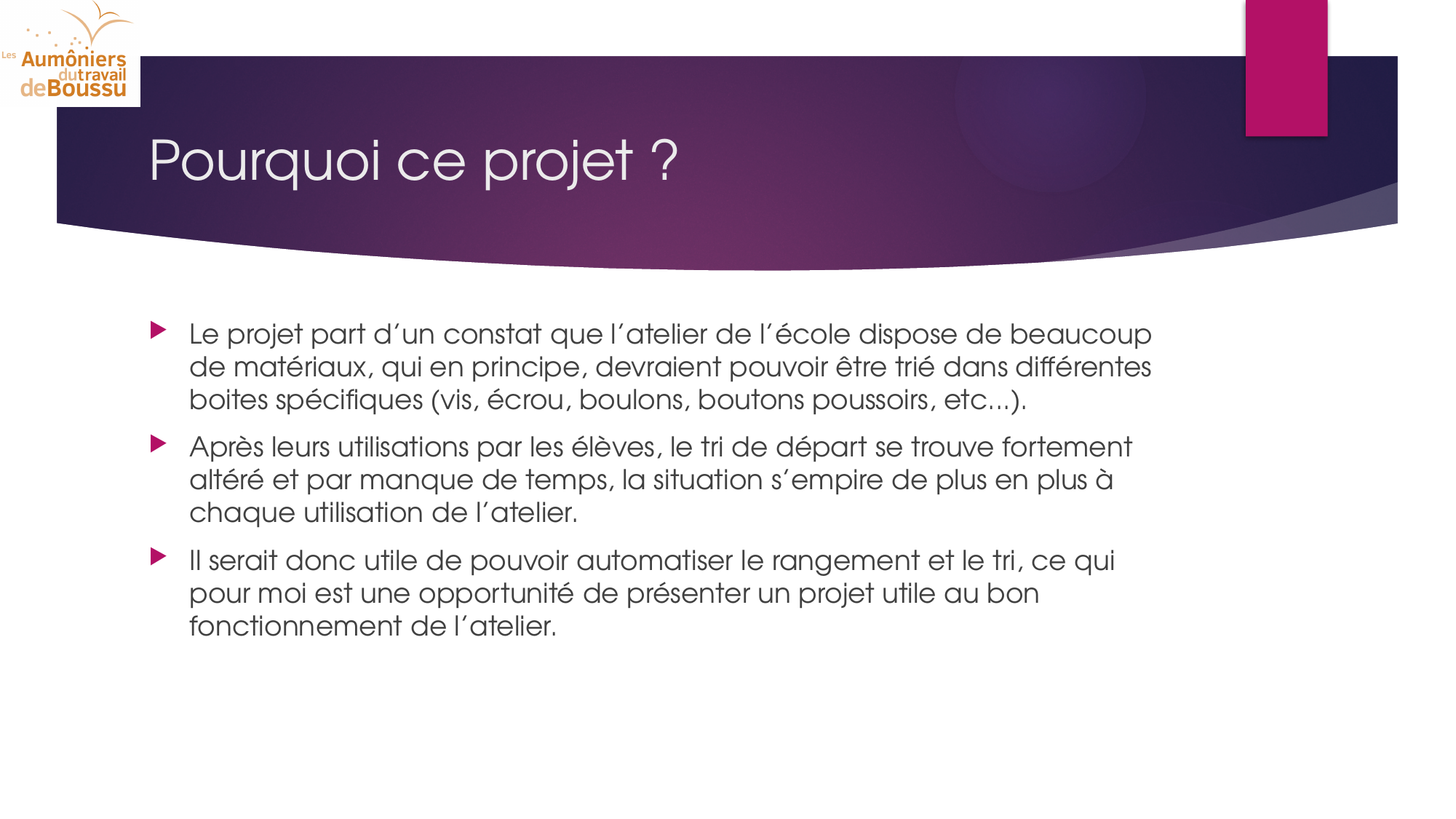

# Pourquoi ce projet ?
Le projet part d’un constat que l’atelier de l’école dispose de beaucoup de matériaux, qui en principe, devraient pouvoir être trié dans différentes boites spécifiques (vis, écrou, boulons, boutons poussoirs, etc...).
Après leurs utilisations par les élèves, le tri de départ se trouve fortement altéré et par manque de temps, la situation s’empire de plus en plus à chaque utilisation de l’atelier.
Il serait donc utile de pouvoir automatiser le rangement et le tri, ce qui pour moi est une opportunité de présenter un projet utile au bon fonctionnement de l’atelier.